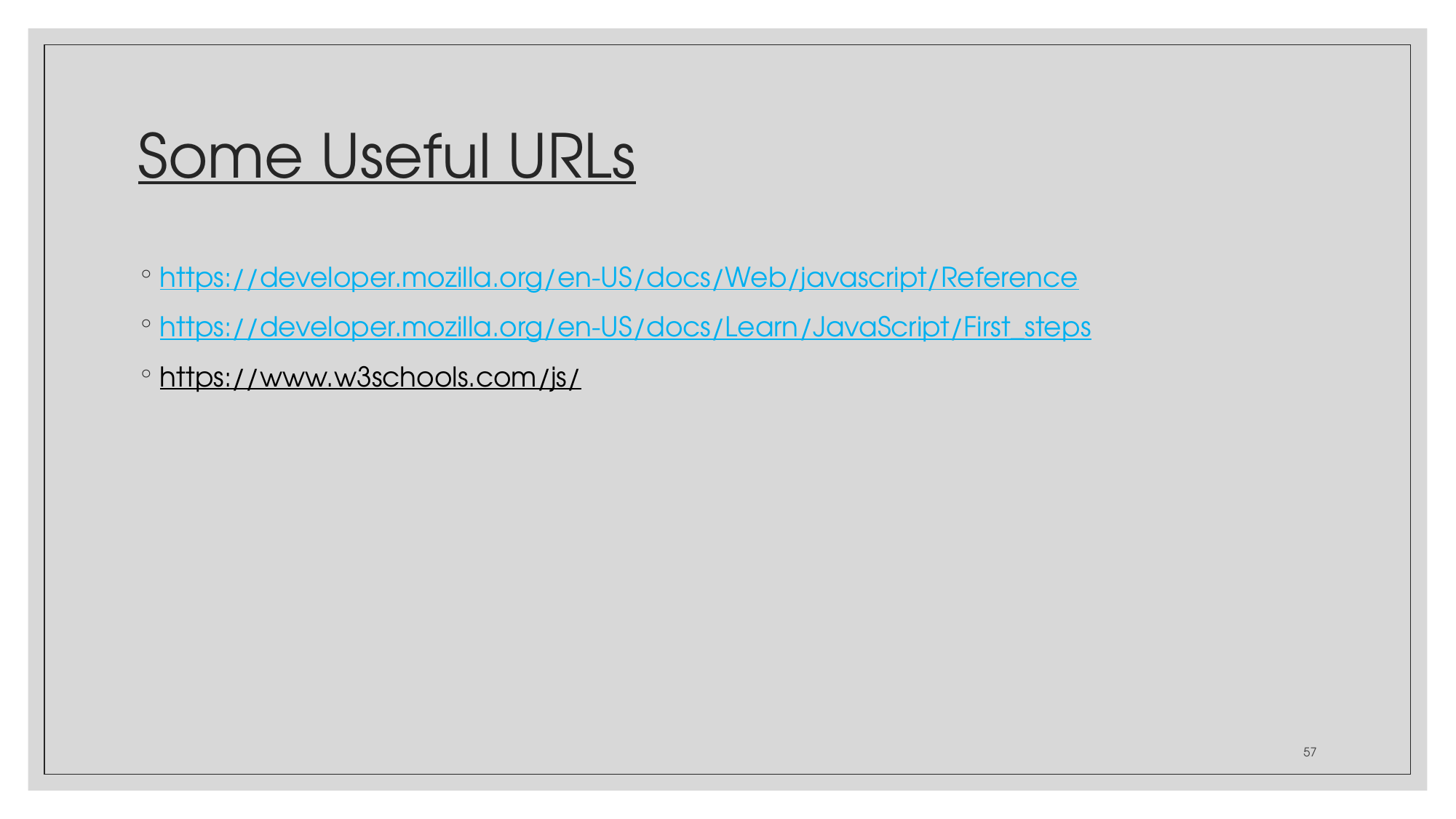

# Some Useful URLs
https://developer.mozilla.org/en-US/docs/Web/javascript/Reference
https://developer.mozilla.org/en-US/docs/Learn/JavaScript/First_steps
https://www.w3schools.com/js/
57